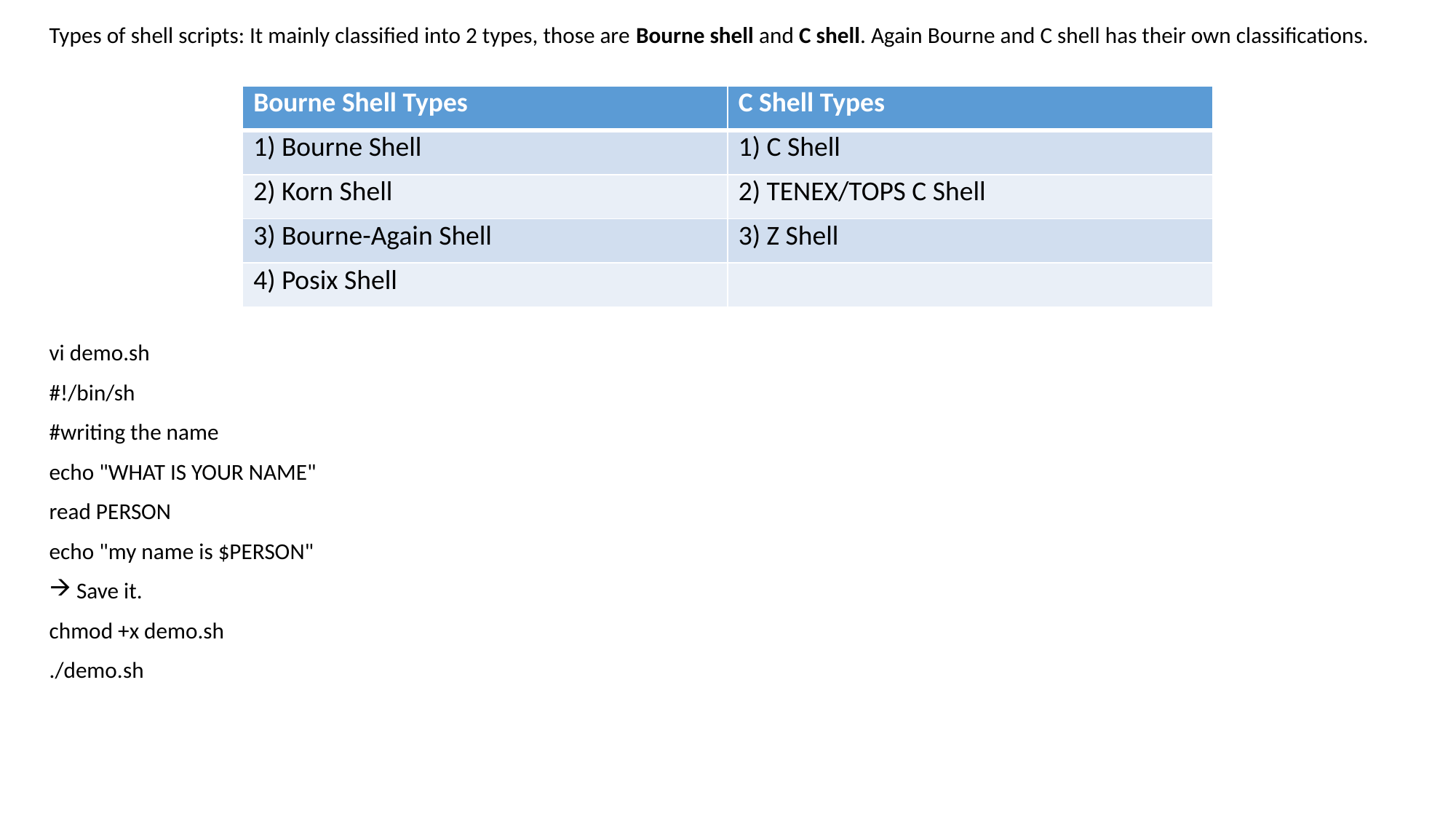

Types of shell scripts: It mainly classified into 2 types, those are Bourne shell and C shell. Again Bourne and C shell has their own classifications.

vi demo.sh
#!/bin/sh
#writing the name
echo "WHAT IS YOUR NAME"
read PERSON
echo "my name is $PERSON"
Save it.
chmod +x demo.sh
./demo.sh
| Bourne Shell Types | C Shell Types |
| --- | --- |
| 1) Bourne Shell | 1) C Shell |
| 2) Korn Shell | 2) TENEX/TOPS C Shell |
| 3) Bourne-Again Shell | 3) Z Shell |
| 4) Posix Shell |  |